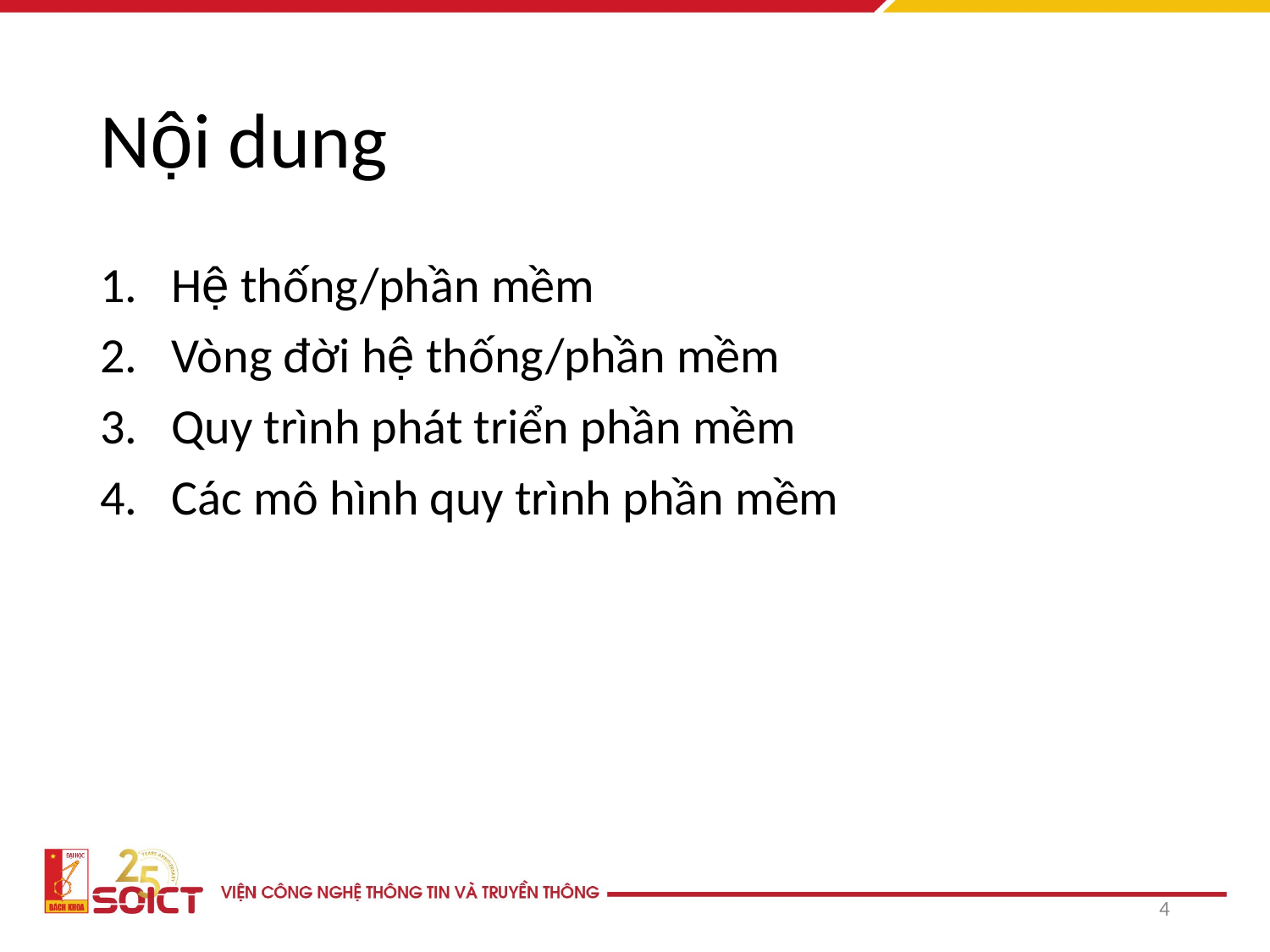

# Nội dung
Hệ thống/phần mềm
Vòng đời hệ thống/phần mềm
Quy trình phát triển phần mềm
Các mô hình quy trình phần mềm
4